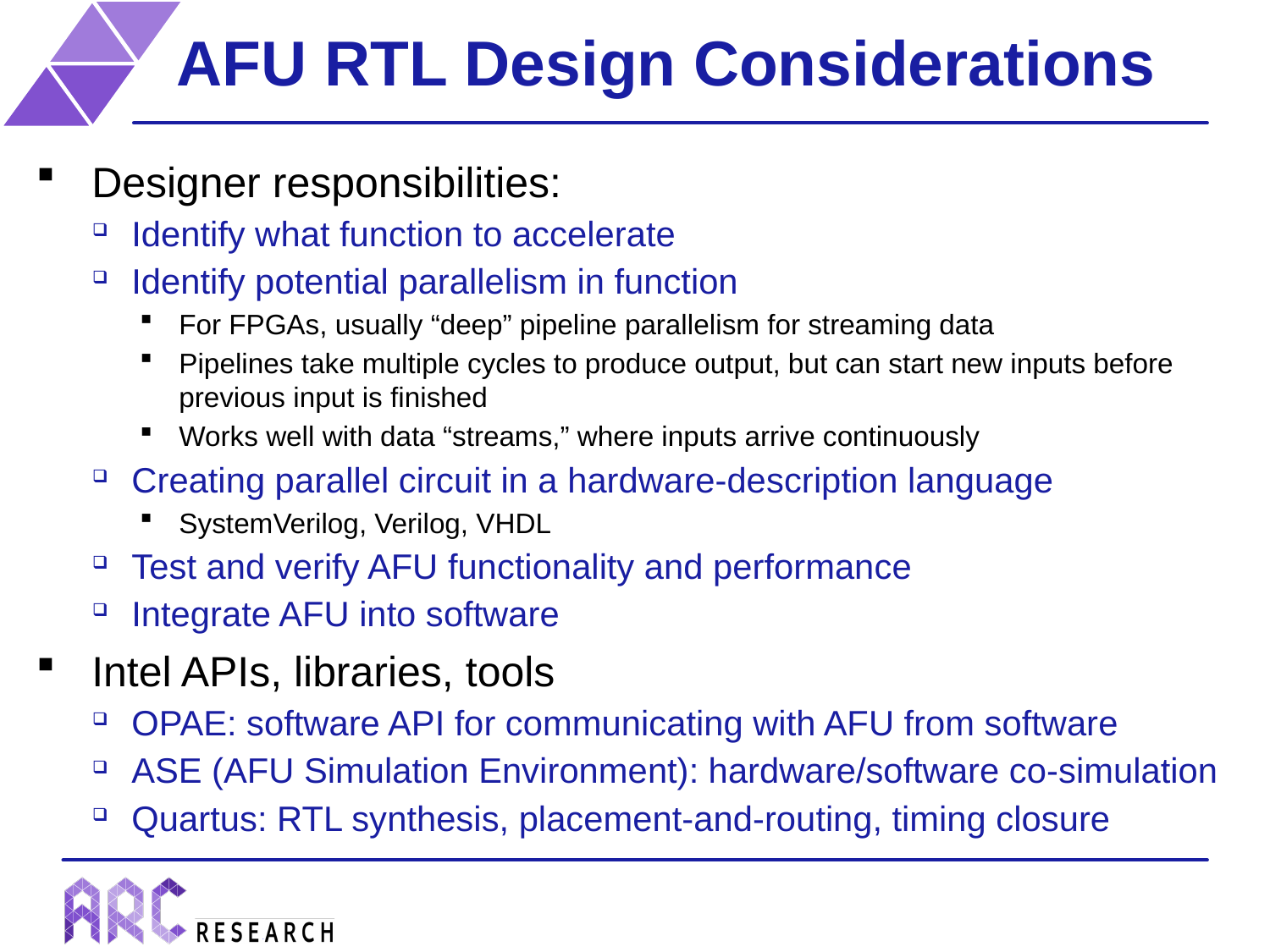

# AFU RTL Design Considerations
Designer responsibilities:
Identify what function to accelerate
Identify potential parallelism in function
For FPGAs, usually “deep” pipeline parallelism for streaming data
Pipelines take multiple cycles to produce output, but can start new inputs before previous input is finished
Works well with data “streams,” where inputs arrive continuously
Creating parallel circuit in a hardware-description language
SystemVerilog, Verilog, VHDL
Test and verify AFU functionality and performance
Integrate AFU into software
Intel APIs, libraries, tools
OPAE: software API for communicating with AFU from software
ASE (AFU Simulation Environment): hardware/software co-simulation
Quartus: RTL synthesis, placement-and-routing, timing closure